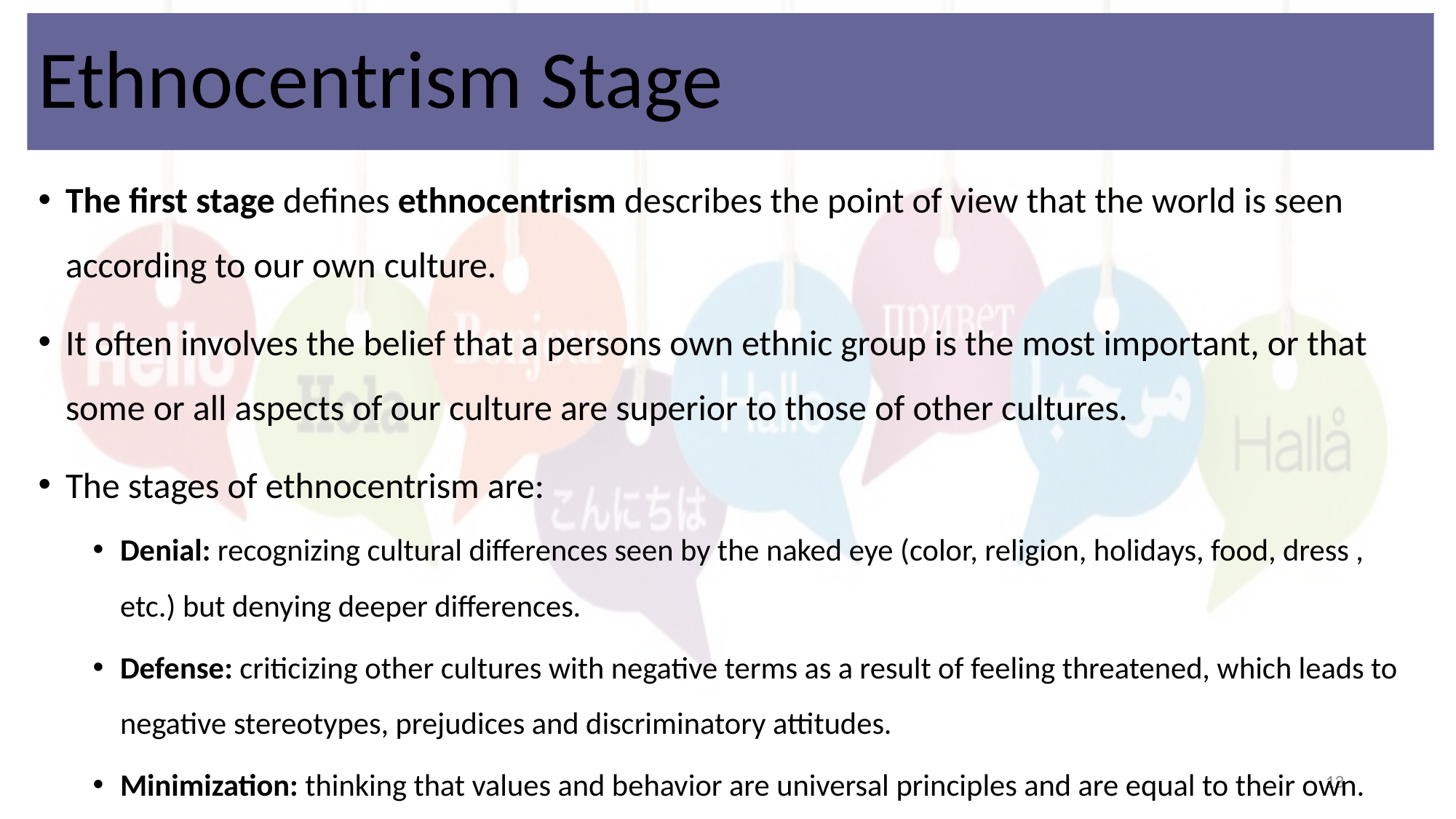

Ethnocentrism Stage
The first stage defines ethnocentrism describes the point of view that the world is seen according to our own culture.
It often involves the belief that a persons own ethnic group is the most important, or that some or all aspects of our culture are superior to those of other cultures.
The stages of ethnocentrism are:
Denial: recognizing cultural differences seen by the naked eye (color, religion, holidays, food, dress , etc.) but denying deeper differences.
Defense: criticizing other cultures with negative terms as a result of feeling threatened, which leads to negative stereotypes, prejudices and discriminatory attitudes.
Minimization: thinking that values and behavior are universal principles and are equal to their own.

13